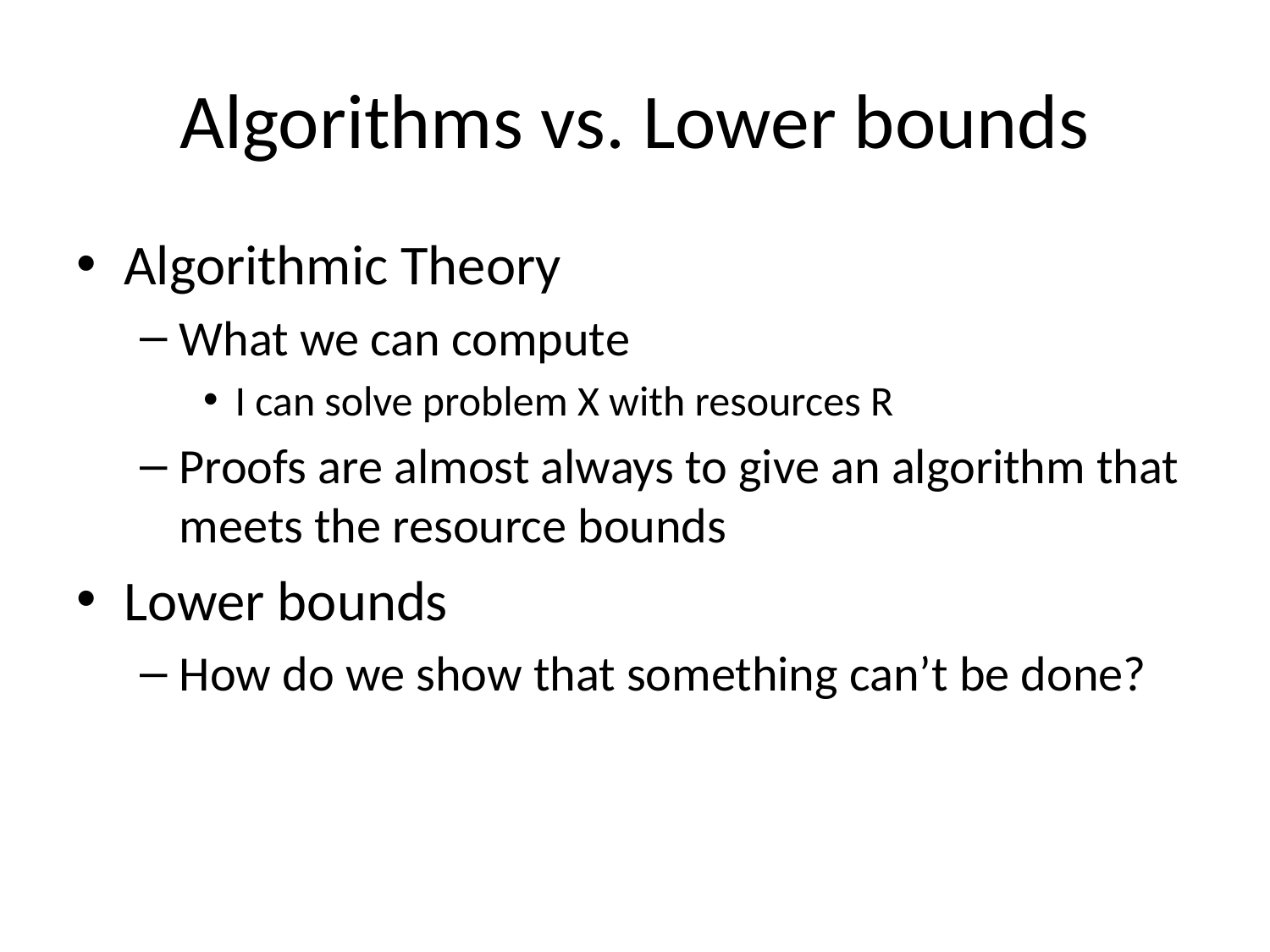

# Algorithms vs. Lower bounds
Algorithmic Theory
What we can compute
I can solve problem X with resources R
Proofs are almost always to give an algorithm that meets the resource bounds
Lower bounds
How do we show that something can’t be done?